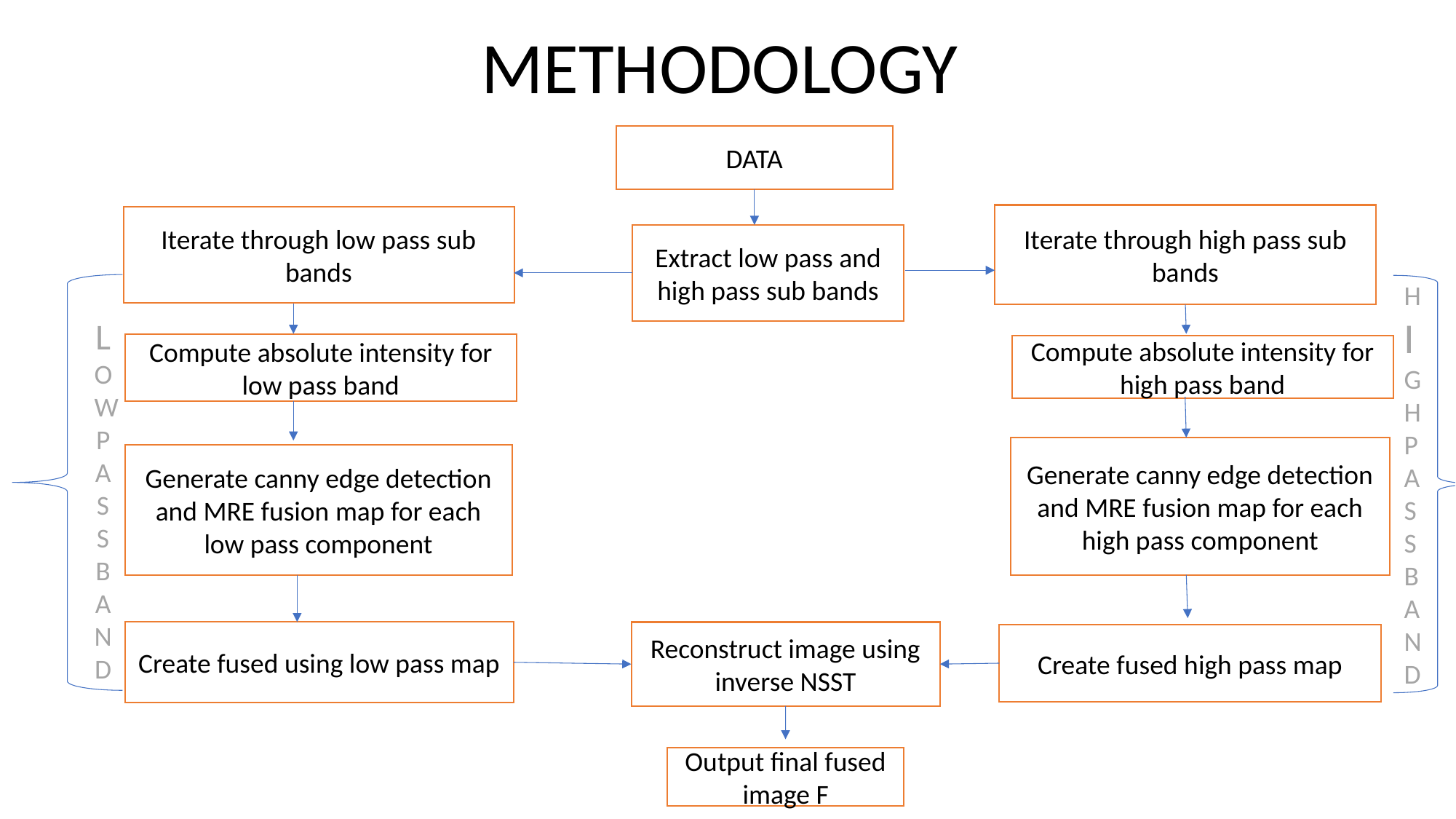

# METHODOLOGY
DATA
Iterate through high pass sub bands
Iterate through low pass sub bands
Extract low pass and high pass sub bands
 L
O
W
P
A
S
S
B
A
N
D
H
I
G
H
P
A
S
S
B
A
N
D
Compute absolute intensity for low pass band
Compute absolute intensity for high pass band
Generate canny edge detection and MRE fusion map for each high pass component
Generate canny edge detection and MRE fusion map for each low pass component
Create fused using low pass map
Reconstruct image using inverse NSST
Create fused high pass map
Output final fused image F